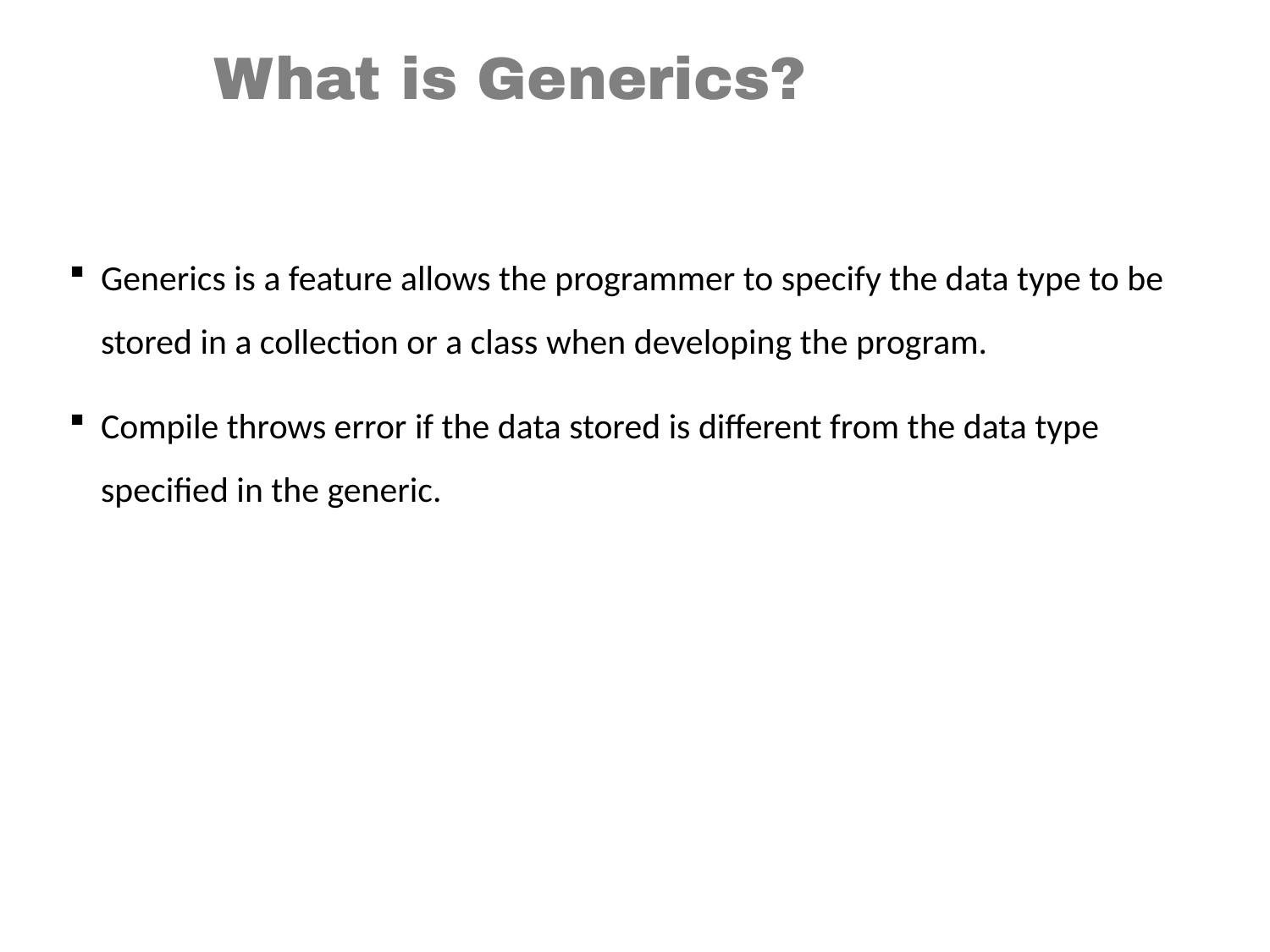

# What is Generics?
Generics is a feature allows the programmer to specify the data type to be stored in a collection or a class when developing the program.
Compile throws error if the data stored is different from the data type specified in the generic.